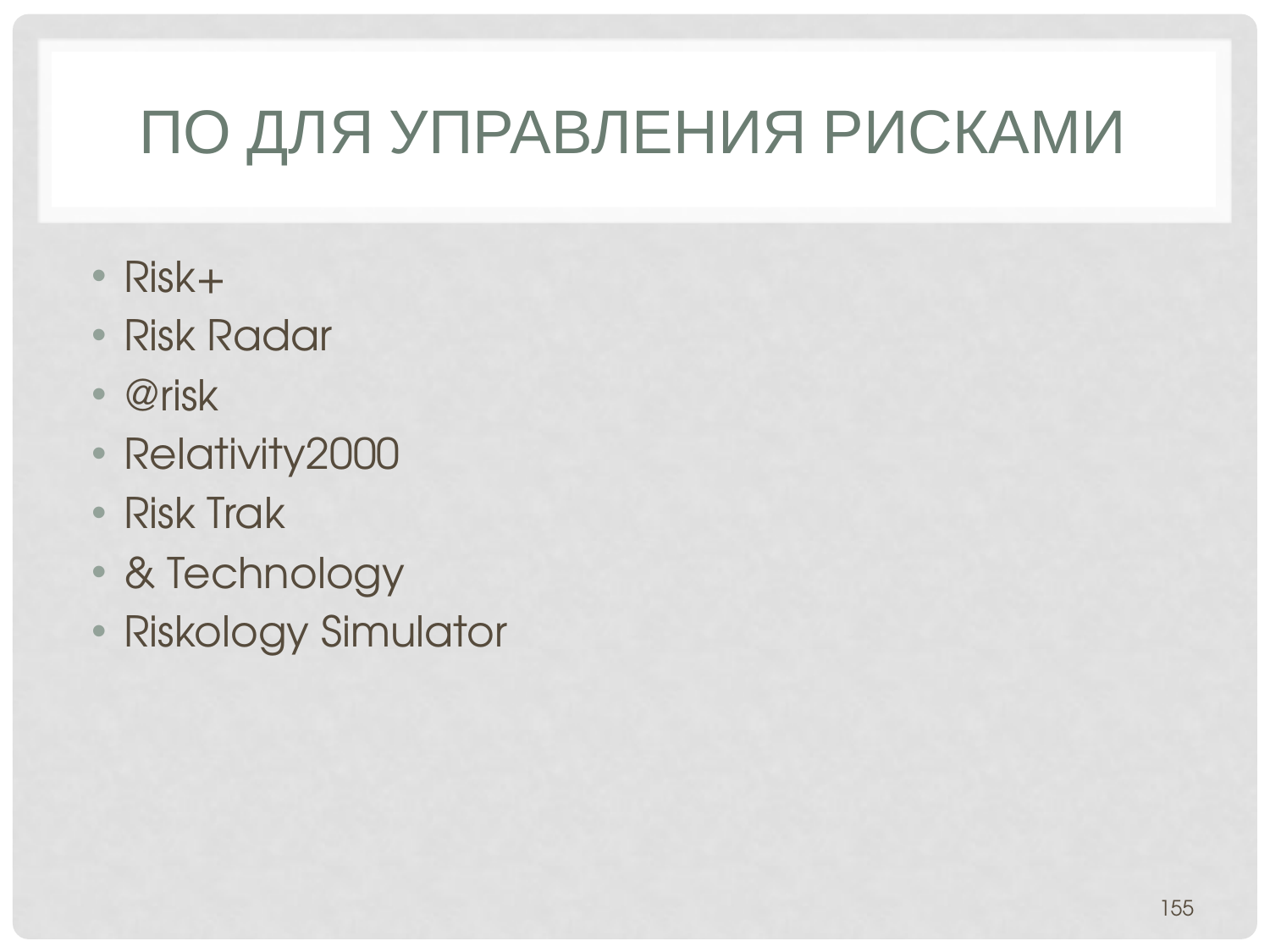

# ПО ДЛЯ УПРАВЛЕНИЯ РИСКАМИ
Risk+
Risk Radar
@risk
Relativity2000
Risk Trak
& Technology
Riskology Simulator
155